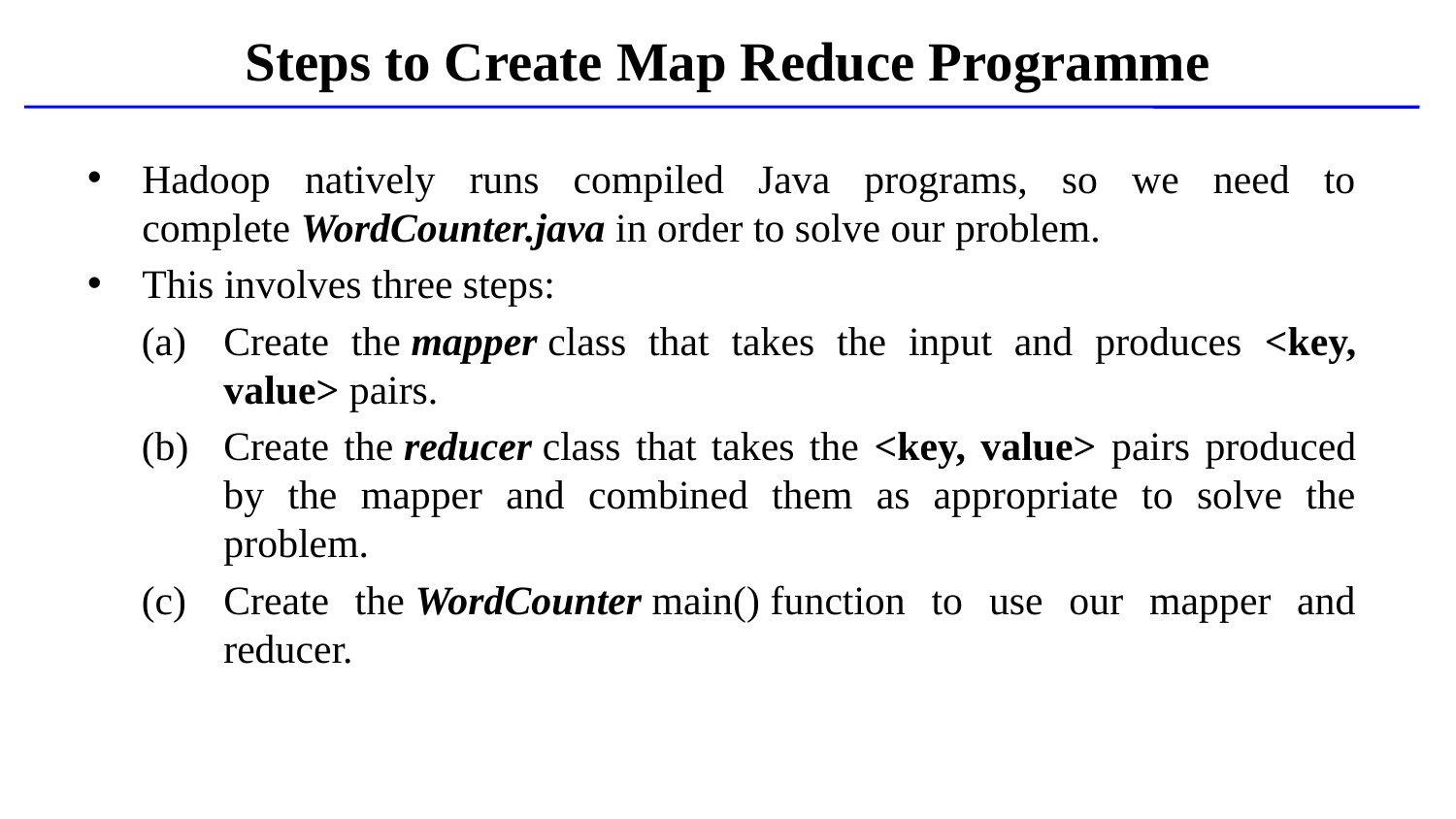

Steps to Create Map Reduce Programme

Hadoop natively runs compiled Java programs, so we need to complete WordCounter.java in order to solve our problem.
This involves three steps:
Create the mapper class that takes the input and produces <key, value> pairs.
Create the reducer class that takes the <key, value> pairs produced by the mapper and combined them as appropriate to solve the problem.
Create the WordCounter main() function to use our mapper and reducer.